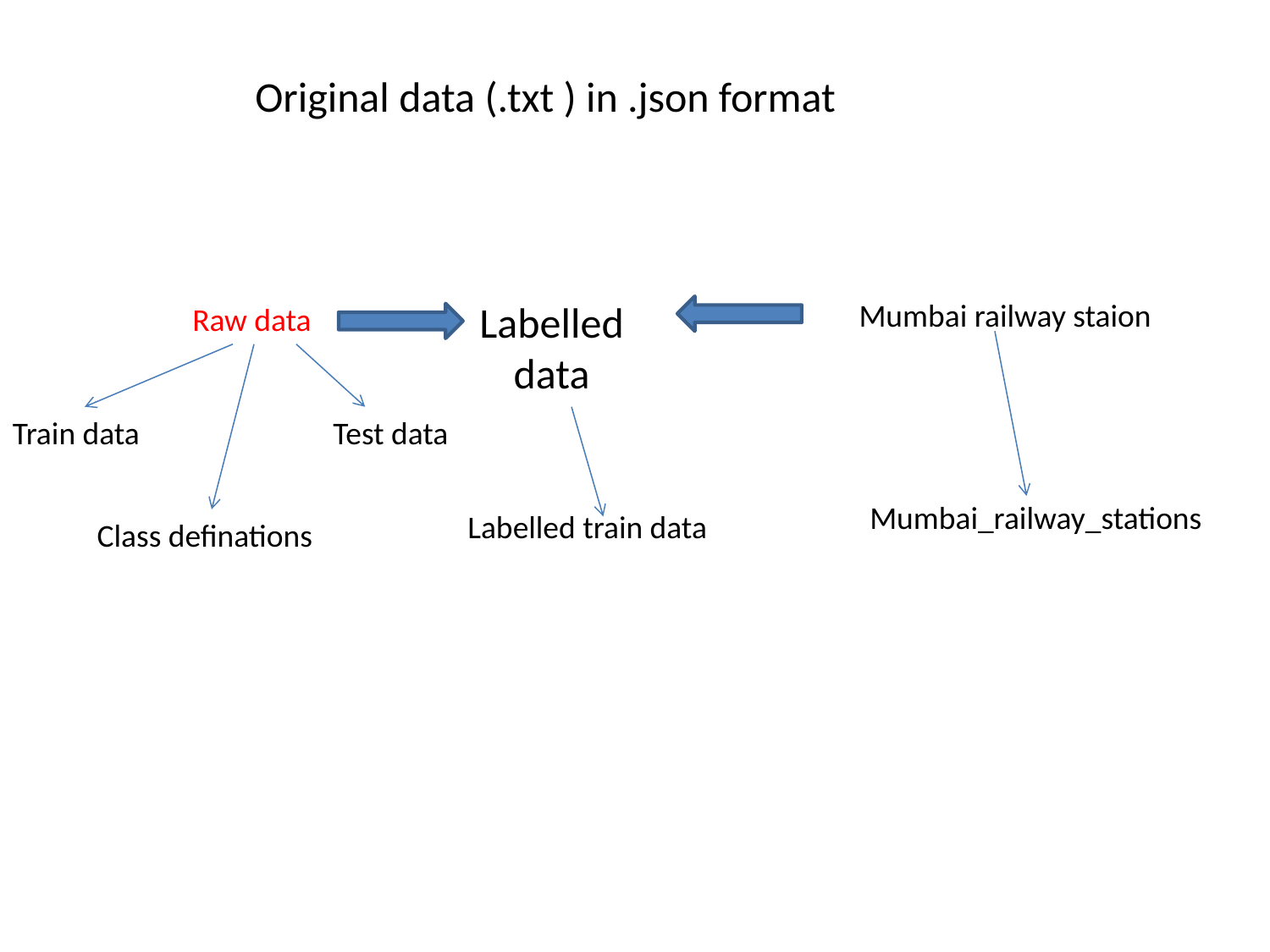

Original data (.txt ) in .json format

Mumbai railway staion
Labelled data
Raw data

Train data
Test data
Mumbai_railway_stations
Labelled train data
Class definations